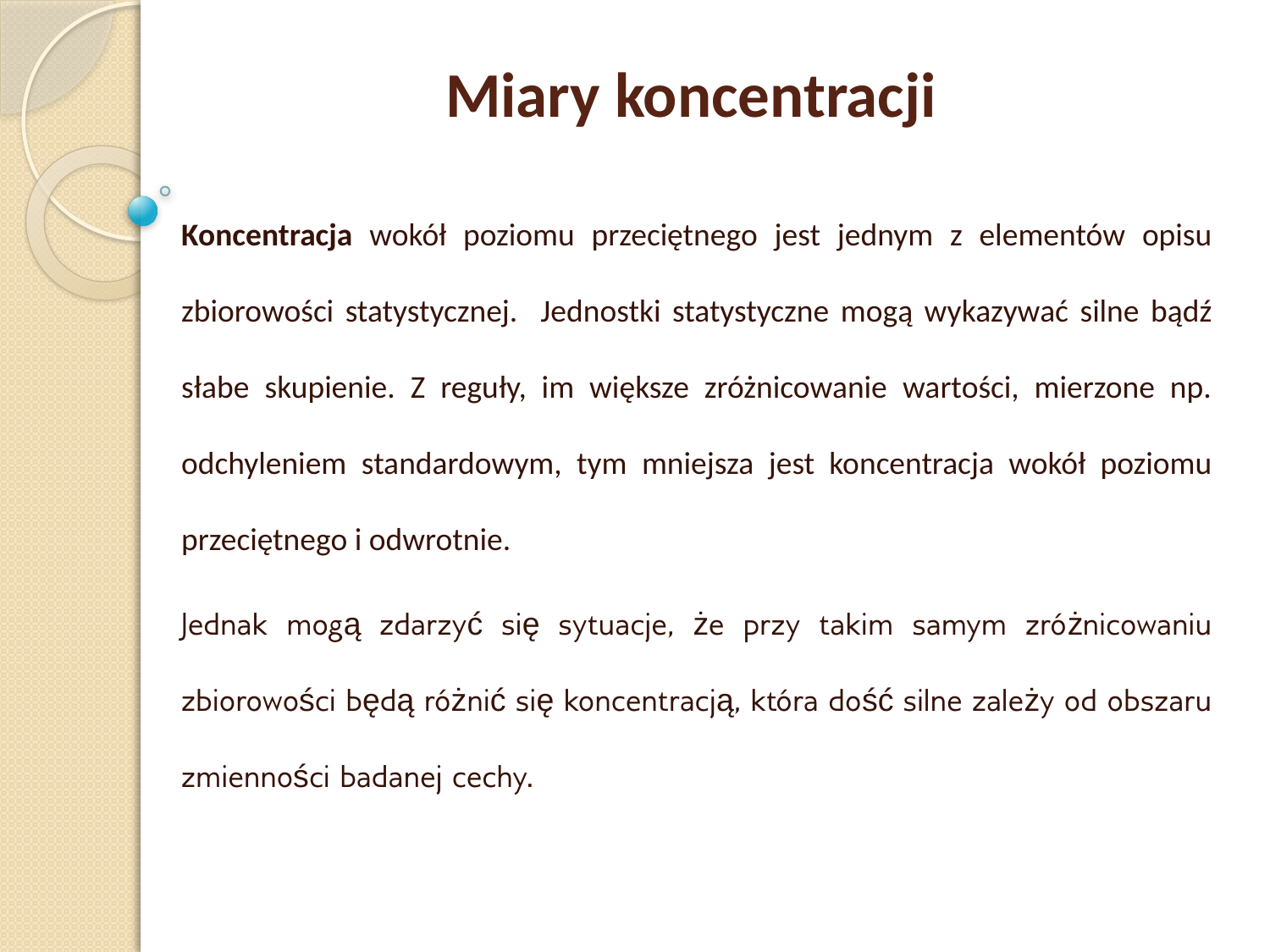

Miary koncentracji
Koncentracja wokół poziomu przeciętnego jest jednym z elementów opisu zbiorowości statystycznej.  Jednostki statystyczne mogą wykazywać silne bądź słabe skupienie. Z reguły, im większe zróżnicowanie wartości, mierzone np. odchyleniem standardowym, tym mniejsza jest koncentracja wokół poziomu przeciętnego i odwrotnie.

Jednak mogą zdarzyć się sytuacje, że przy takim samym zróżnicowaniu zbiorowości będą różnić się koncentracją, która dość silne zależy od obszaru zmienności badanej cechy.